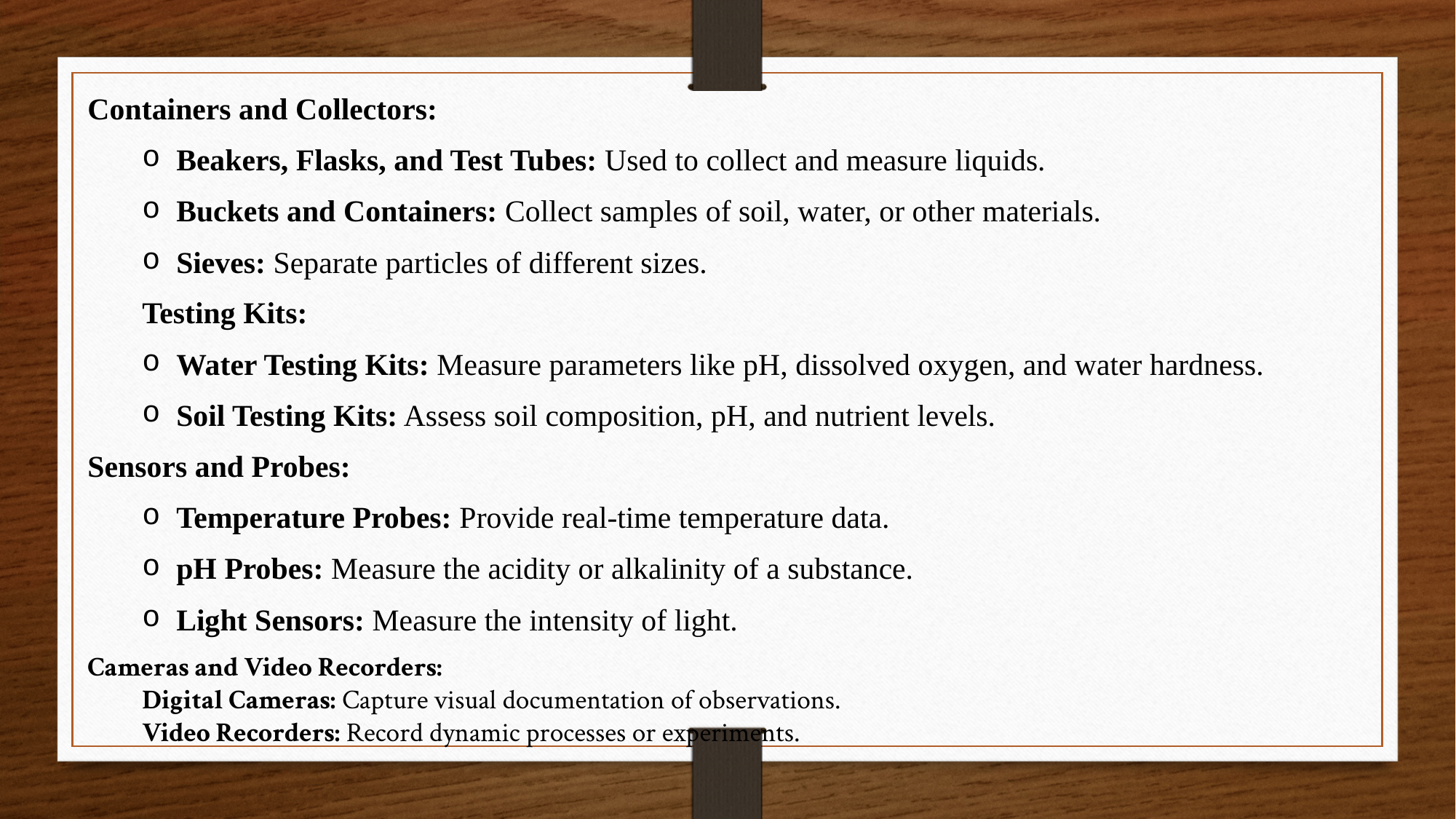

Containers and Collectors:
Beakers, Flasks, and Test Tubes: Used to collect and measure liquids.
Buckets and Containers: Collect samples of soil, water, or other materials.
Sieves: Separate particles of different sizes.
Testing Kits:
Water Testing Kits: Measure parameters like pH, dissolved oxygen, and water hardness.
Soil Testing Kits: Assess soil composition, pH, and nutrient levels.
Sensors and Probes:
Temperature Probes: Provide real-time temperature data.
pH Probes: Measure the acidity or alkalinity of a substance.
Light Sensors: Measure the intensity of light.
Cameras and Video Recorders:
Digital Cameras: Capture visual documentation of observations.
Video Recorders: Record dynamic processes or experiments.